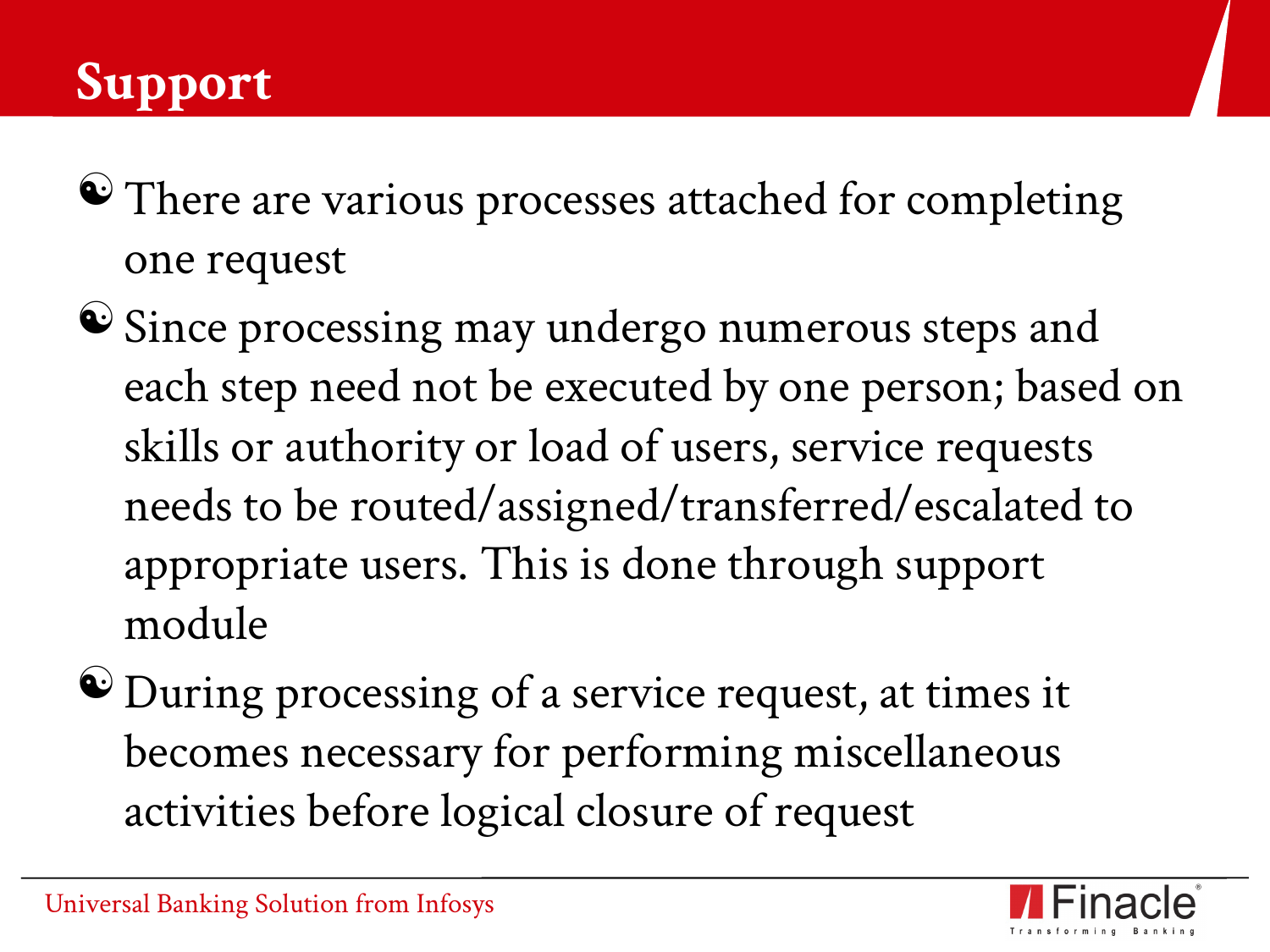

# Support
There are various processes attached for completing one request
Since processing may undergo numerous steps and each step need not be executed by one person; based on skills or authority or load of users, service requests needs to be routed/assigned/transferred/escalated to appropriate users. This is done through support module
During processing of a service request, at times it becomes necessary for performing miscellaneous activities before logical closure of request